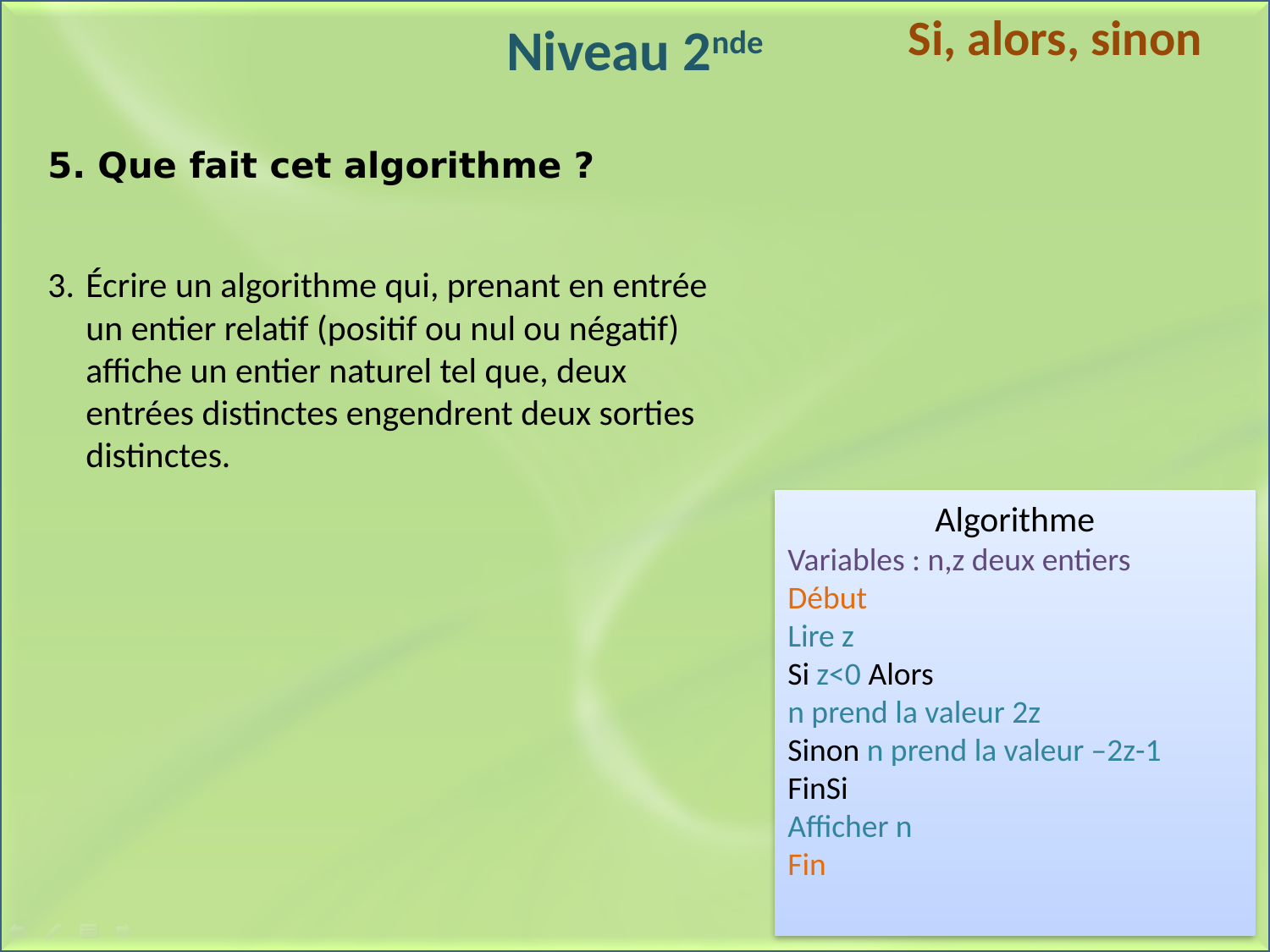

Si, alors, sinon
# Niveau 2nde
5. Que fait cet algorithme ?
3.	Écrire un algorithme qui, prenant en entrée un entier relatif (positif ou nul ou négatif) affiche un entier naturel tel que, deux entrées distinctes engendrent deux sorties distinctes.
Algorithme
Variables : n,z deux entiers
Début
Lire z
Si z<0 Alors
n prend la valeur 2z
Sinon n prend la valeur –2z-1
FinSi
Afficher n
Fin